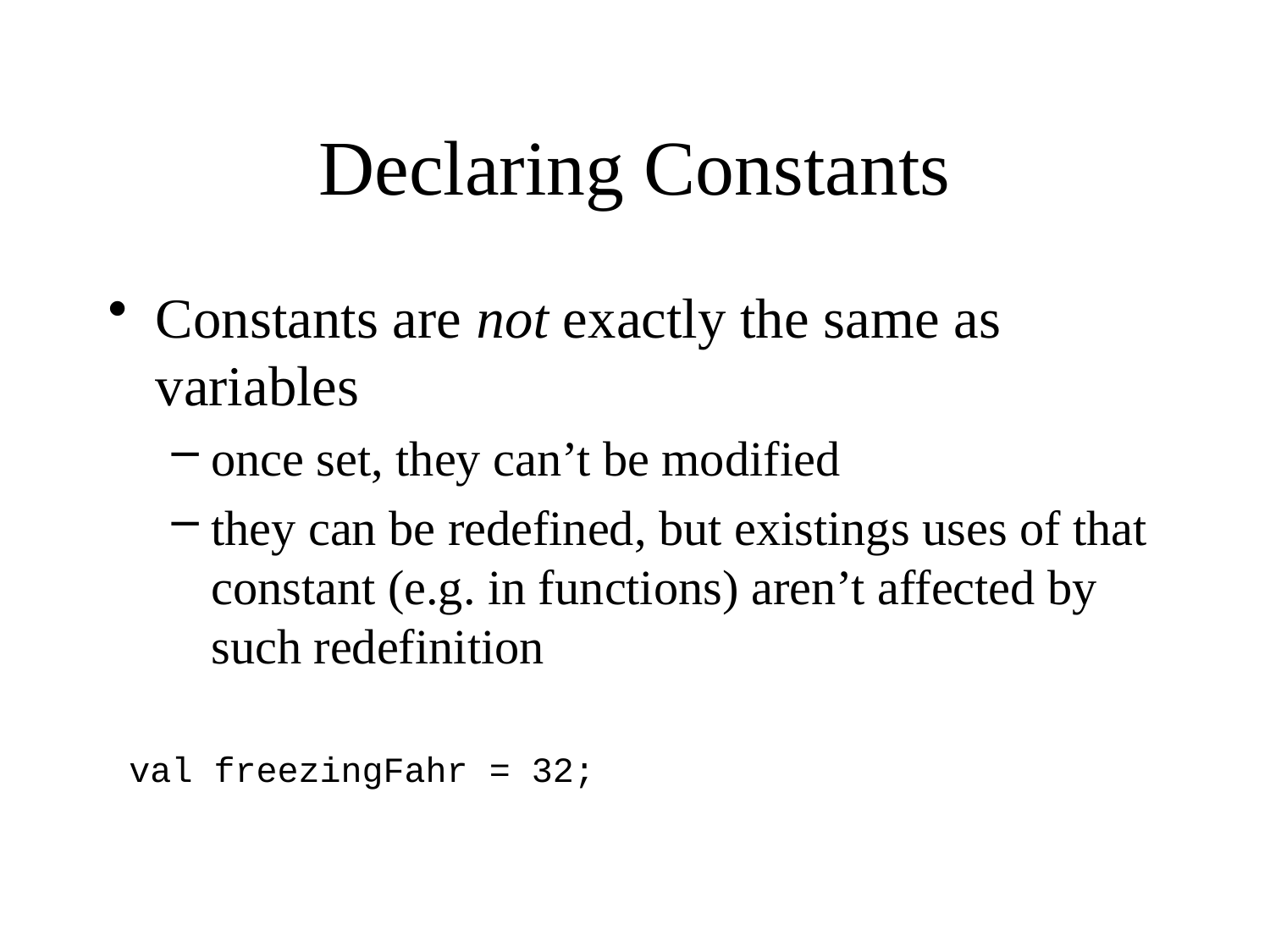

# Declaring Constants
Constants are not exactly the same as variables
once set, they can’t be modified
they can be redefined, but existings uses of that constant (e.g. in functions) aren’t affected by such redefinition
val freezingFahr = 32;